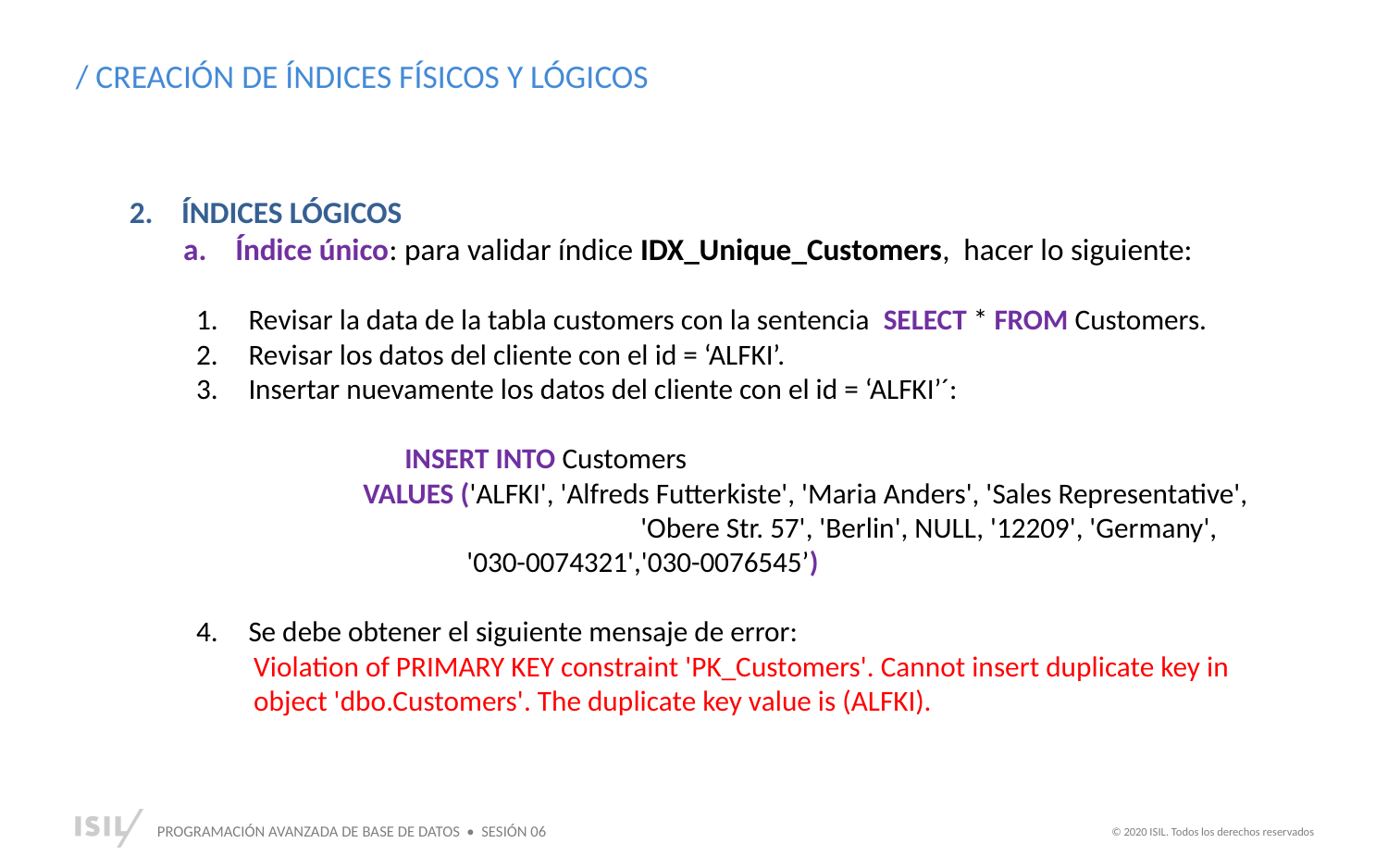

/ CREACIÓN DE ÍNDICES FÍSICOS Y LÓGICOS
ÍNDICES LÓGICOS
Índice único: para validar índice IDX_Unique_Customers,  hacer lo siguiente:
Revisar la data de la tabla customers con la sentencia  SELECT * FROM Customers.
Revisar los datos del cliente con el id = ‘ALFKI’.
Insertar nuevamente los datos del cliente con el id = ‘ALFKI’´:

  	INSERT INTO Customers
               VALUES ('ALFKI', 'Alfreds Futterkiste', 'Maria Anders', 'Sales Representative',
		               'Obere Str. 57', 'Berlin', NULL, '12209', 'Germany',
                               '030-0074321','030-0076545’)

Se debe obtener el siguiente mensaje de error:
Violation of PRIMARY KEY constraint 'PK_Customers'. Cannot insert duplicate key in object 'dbo.Customers'. The duplicate key value is (ALFKI).